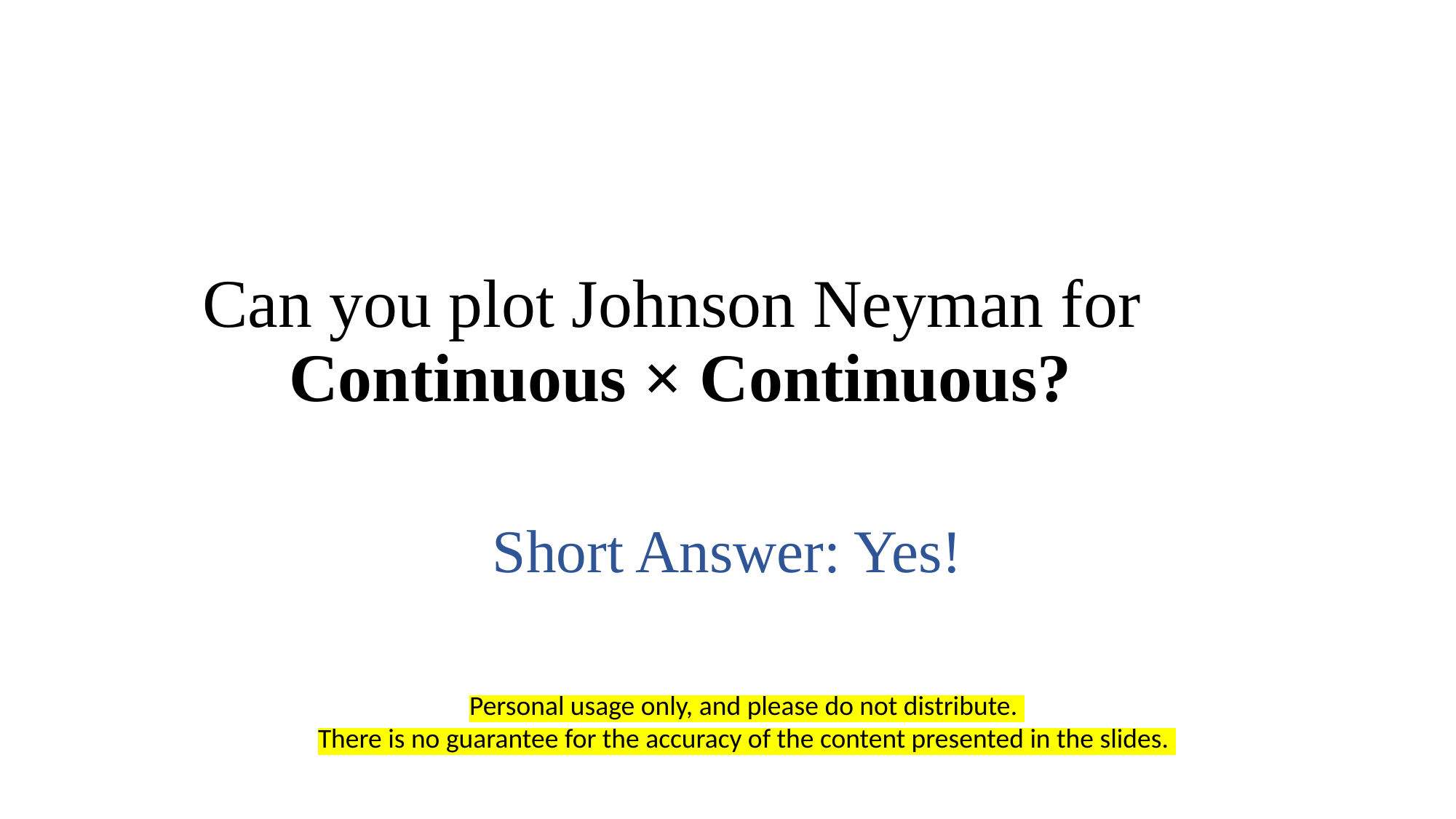

# Can you plot Johnson Neyman for Continuous × Continuous?
Short Answer: Yes!
Personal usage only, and please do not distribute.
There is no guarantee for the accuracy of the content presented in the slides.